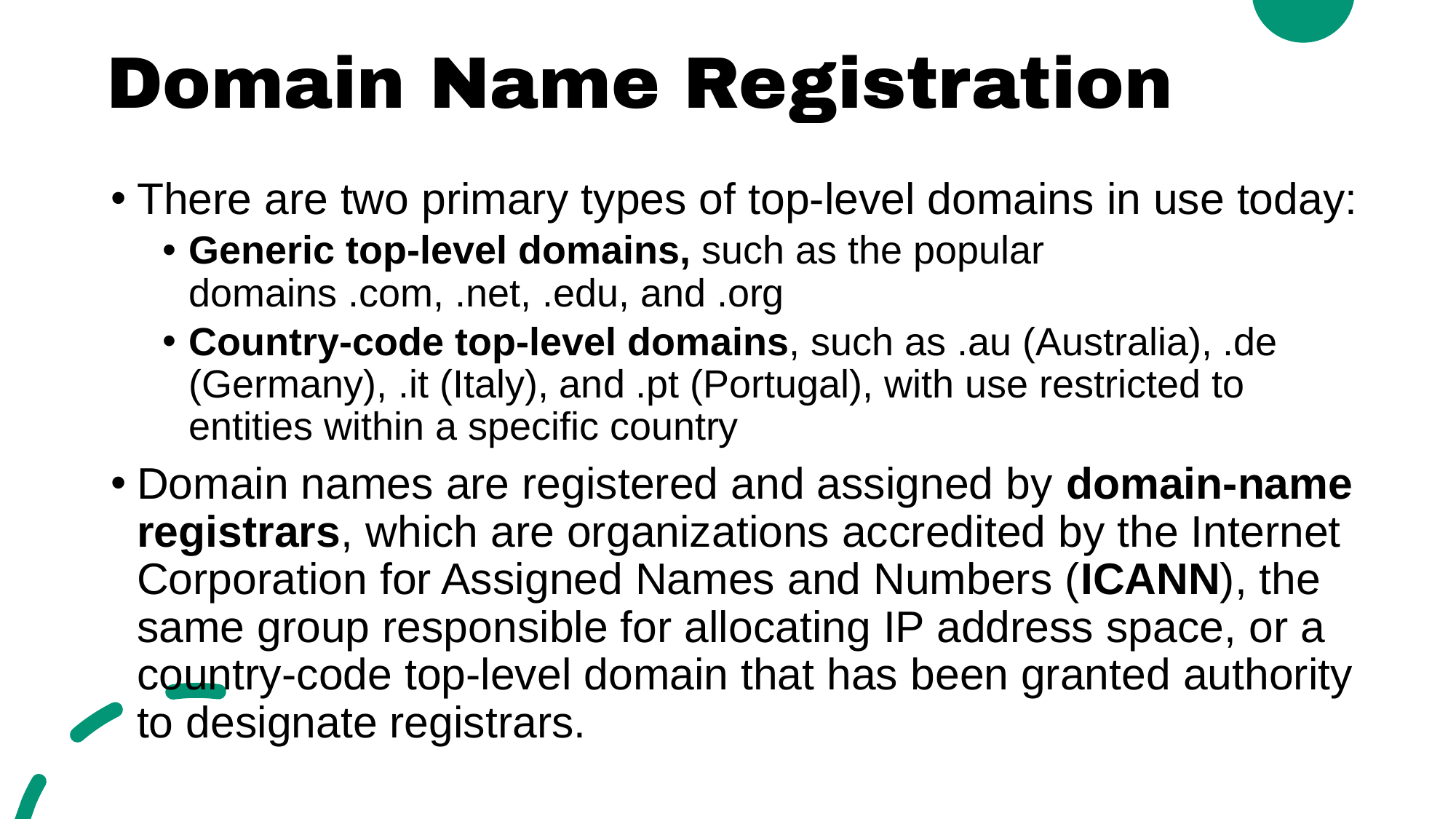

# Domain Name Registration
There are two primary types of top-level domains in use today:
Generic top-level domains, such as the popular domains .com, .net, .edu, and .org
Country-code top-level domains, such as .au (Australia), .de (Germany), .it (Italy), and .pt (Portugal), with use restricted to entities within a specific country
Domain names are registered and assigned by domain-name registrars, which are organizations accredited by the Internet Corporation for Assigned Names and Numbers (ICANN), the same group responsible for allocating IP address space, or a country-code top-level domain that has been granted authority to designate registrars.